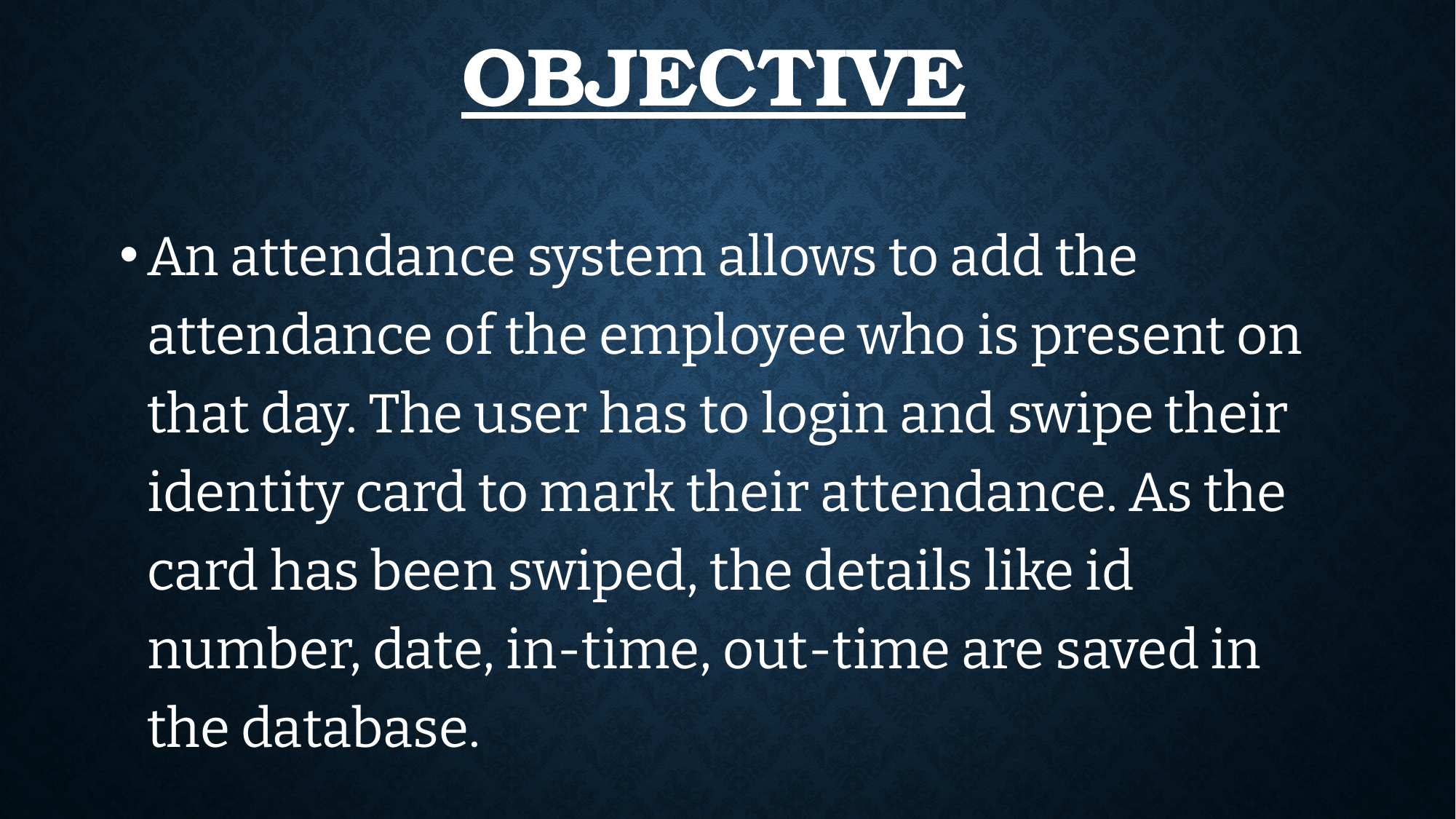

# OBJECTIVE
An attendance system allows to add the attendance of the employee who is present on that day. The user has to login and swipe their identity card to mark their attendance. As the card has been swiped, the details like id number, date, in-time, out-time are saved in the database.